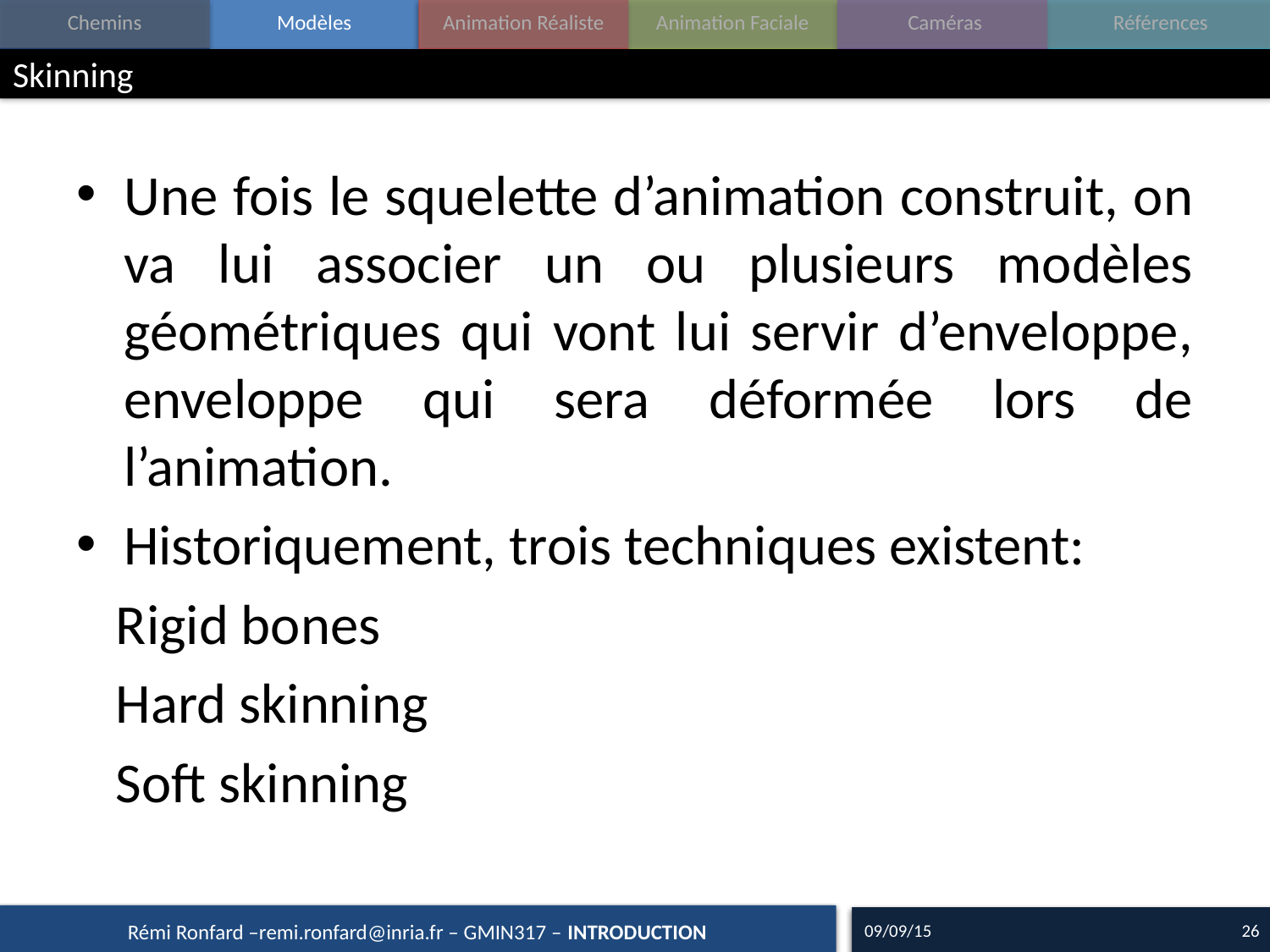

# Skinning
Une fois le squelette d’animation construit, on va lui associer un ou plusieurs modèles géométriques qui vont lui servir d’enveloppe, enveloppe qui sera déformée lors de l’animation.
Historiquement, trois techniques existent:
Rigid bones
Hard skinning
Soft skinning

09/09/15
26
Rémi Ronfard –remi.ronfard@inria.fr – GMIN317 – INTRODUCTION